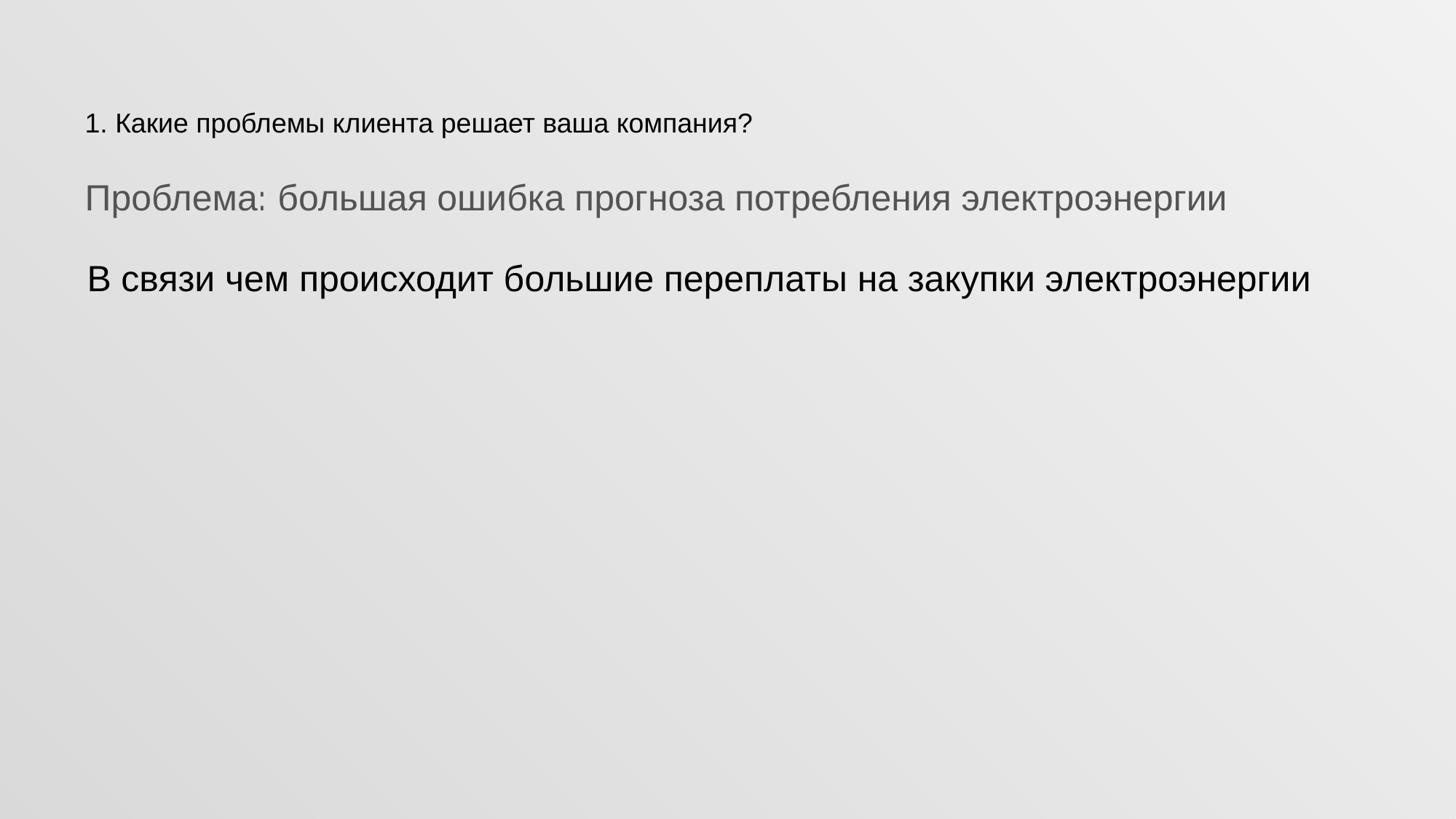

1. Какие проблемы клиента решает ваша компания?
Проблема: большая ошибка прогноза потребления электроэнергии
В связи чем происходит большие переплаты на закупки электроэнергии